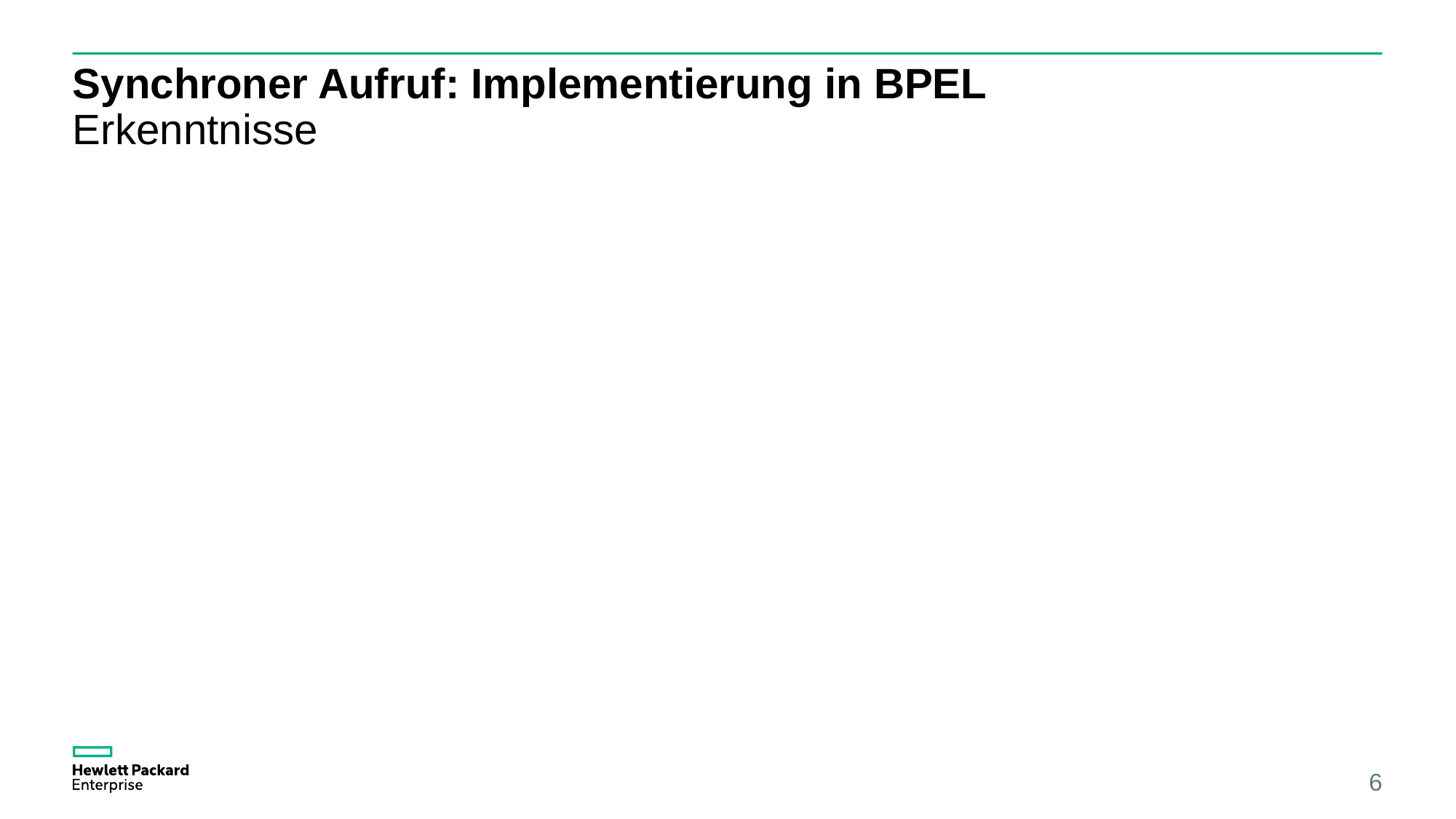

# Synchroner Aufruf: Implementierung in BPEL Erkenntnisse
6